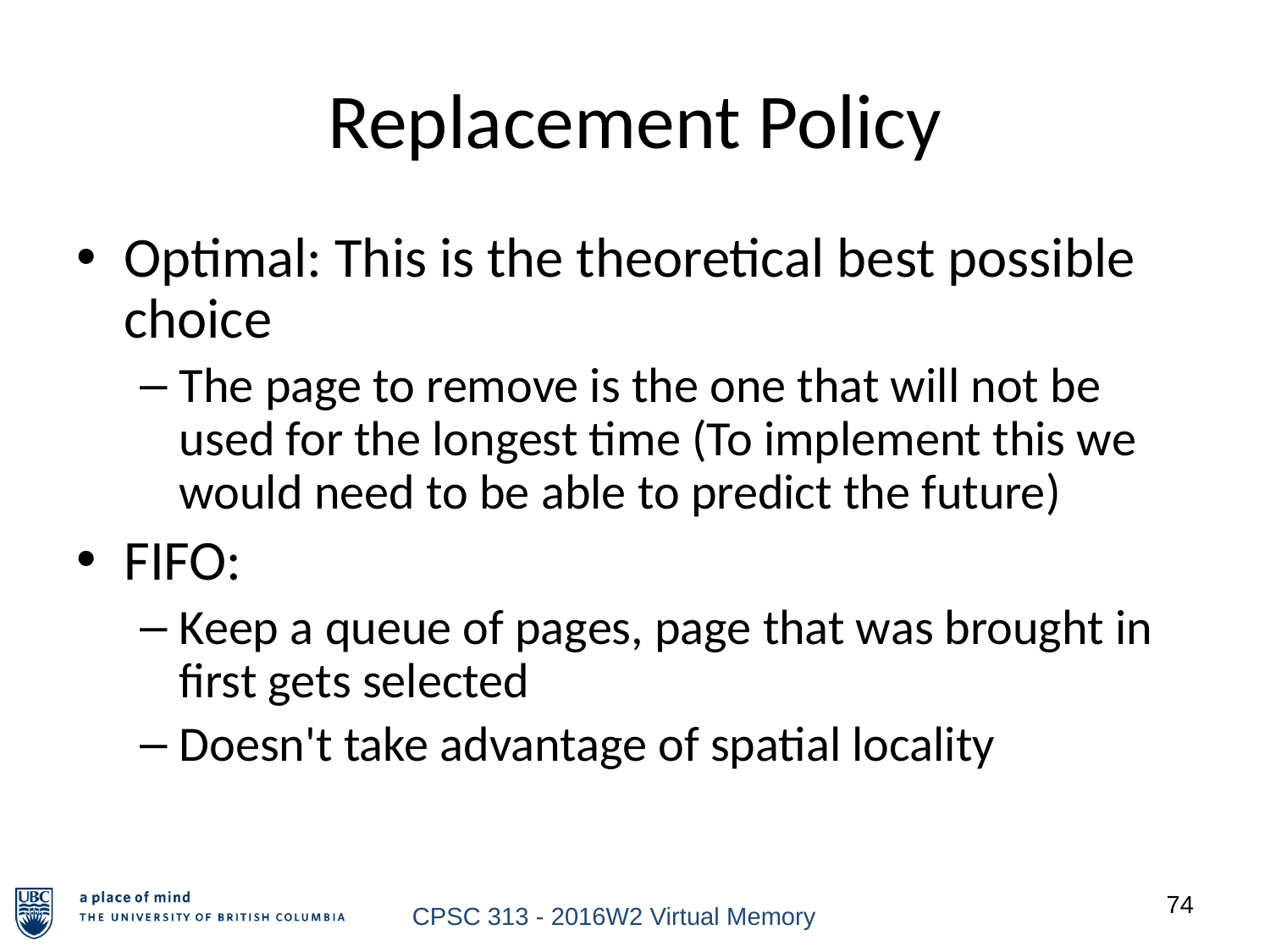

Replacement Policy
Optimal: This is the theoretical best possible choice
The page to remove is the one that will not be used for the longest time (To implement this we would need to be able to predict the future)
FIFO:
Keep a queue of pages, page that was brought in first gets selected
Doesn't take advantage of spatial locality
74